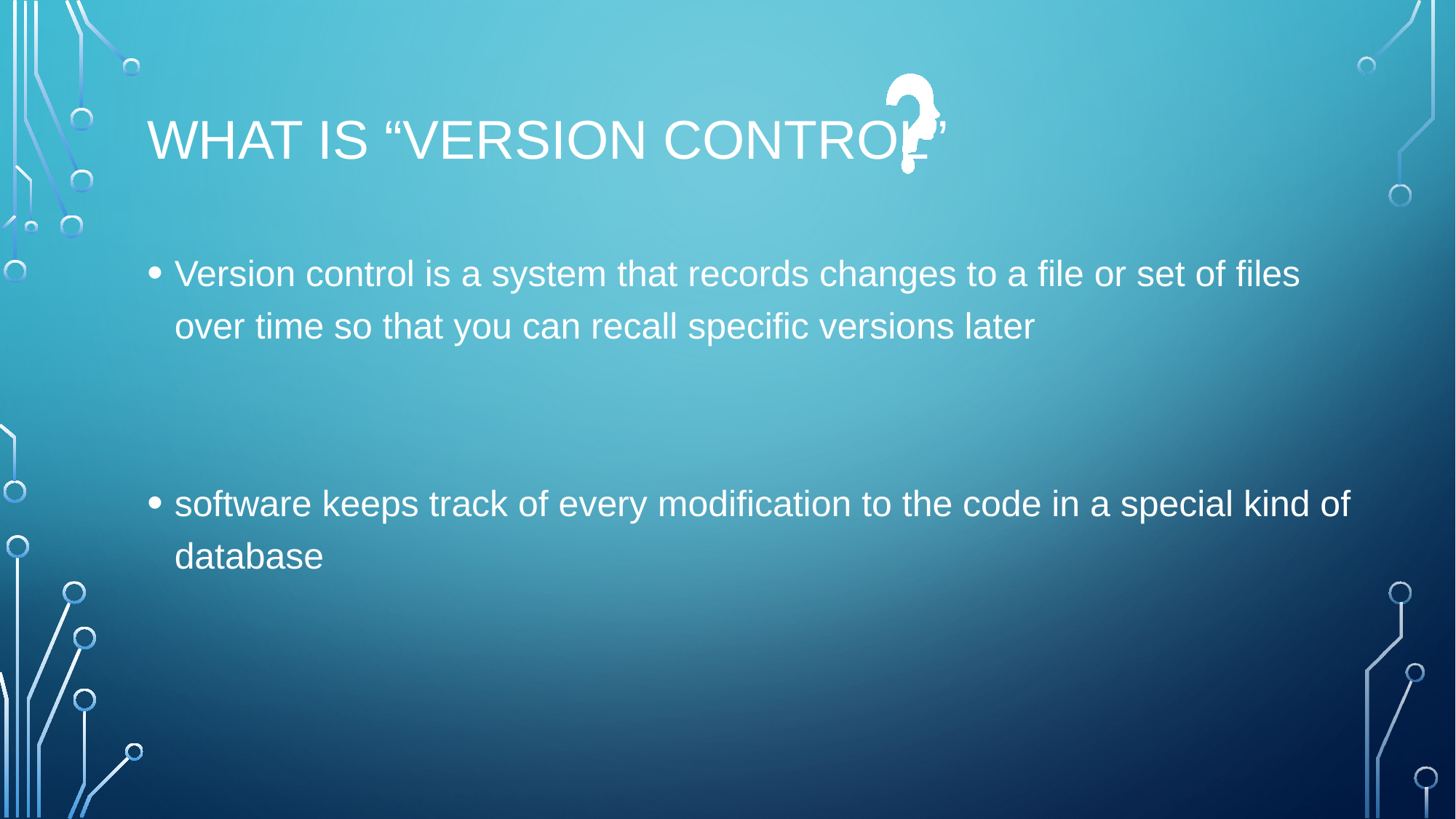

# What is “version control”

Version control is a system that records changes to a file or set of files over time so that you can recall specific versions later
software keeps track of every modification to the code in a special kind of database